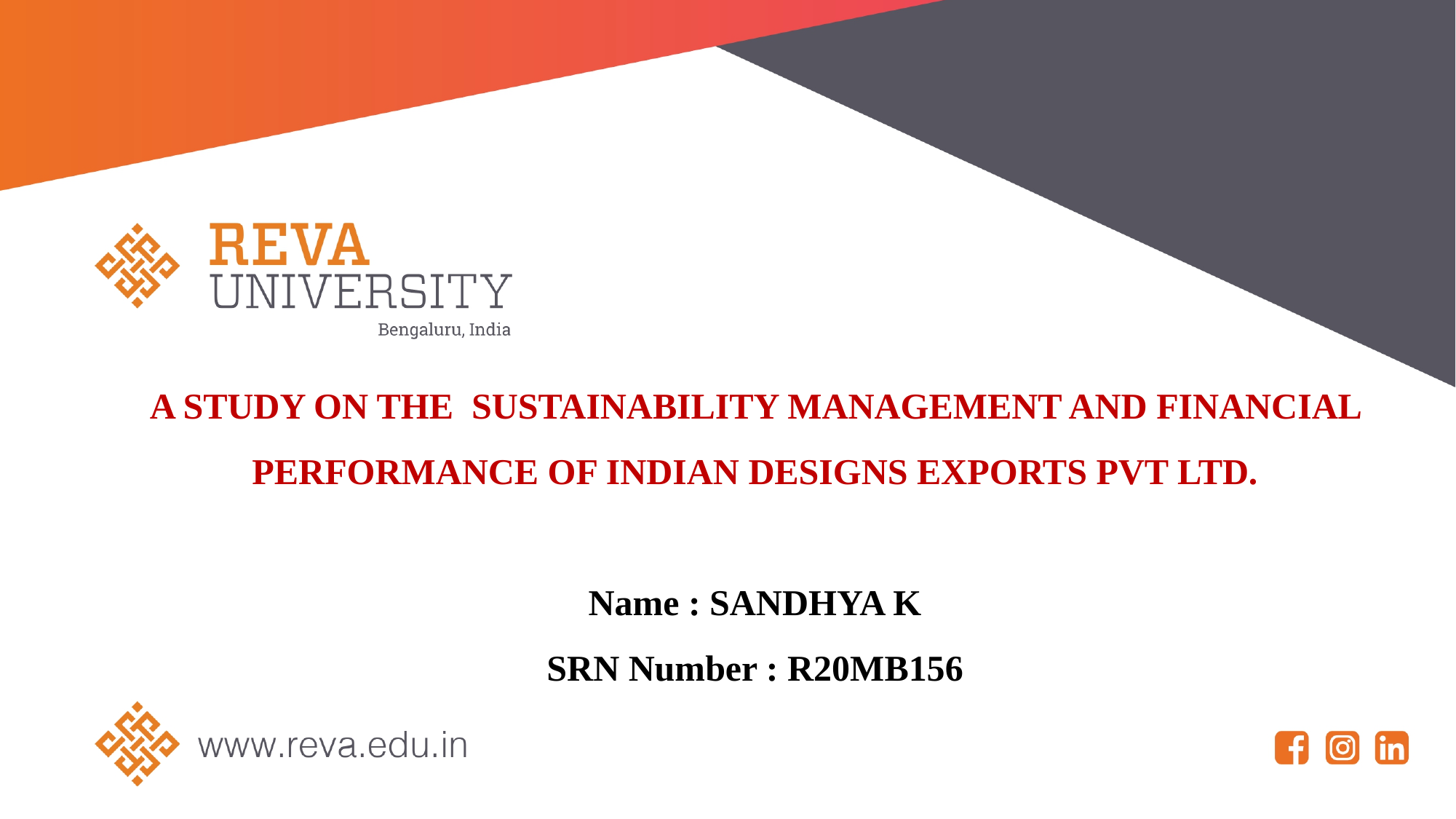

# A STUDY ON THE  SUSTAINABILITY MANAGEMENT AND FINANCIAL PERFORMANCE OF INDIAN DESIGNS EXPORTS PVT LTD. Name : SANDHYA K SRN Number : R20MB156